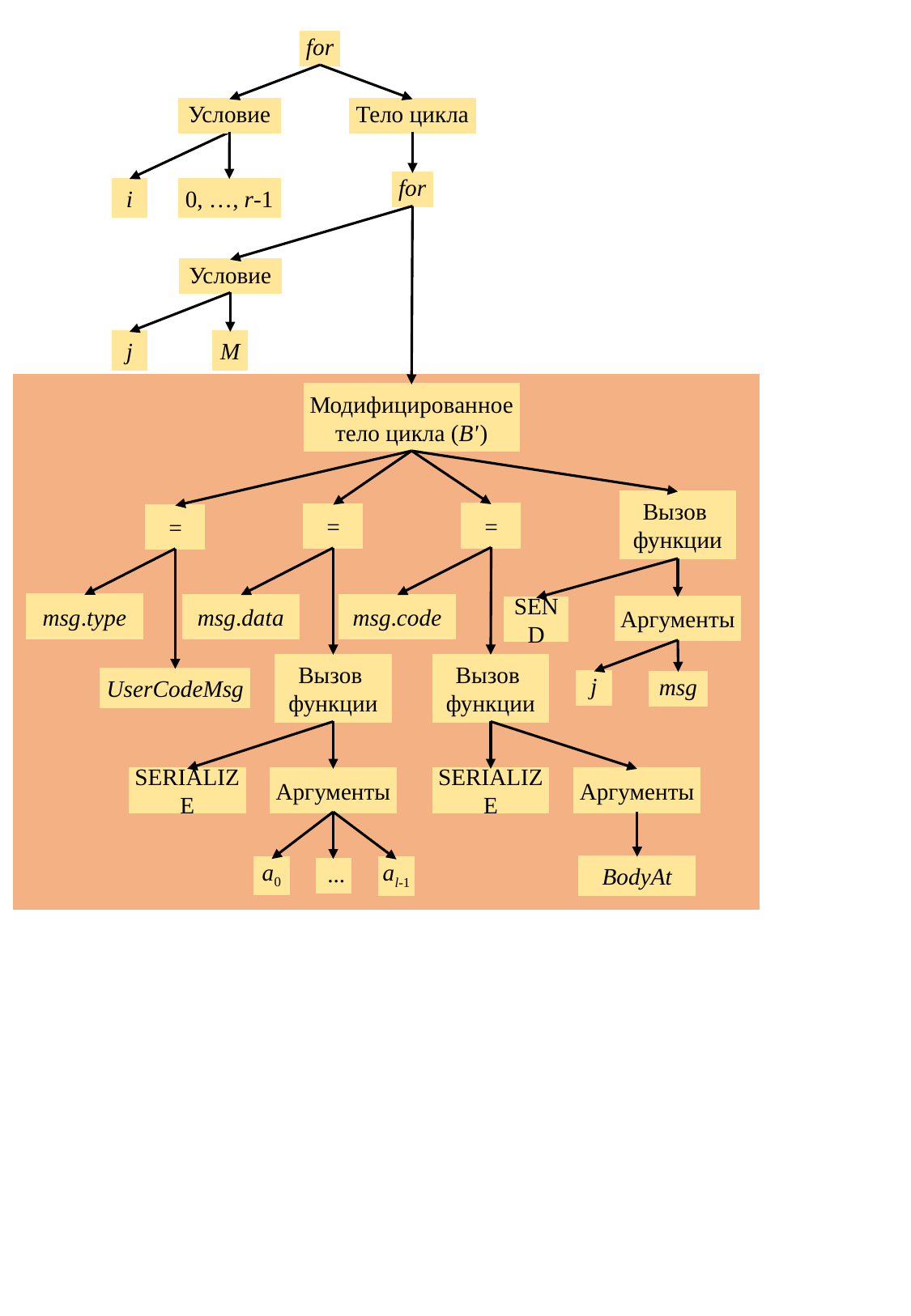

for
Условие
Тело цикла
for
i
0, …, r-1
Условие
M
j

Модифицированное
тело цикла (B')
Вызов
функции
=
=
=
msg.type
msg.data
msg.code
Аргументы
Send
Вызов
функции
Вызов
функции
UserCodеMsg
j
msg
Serialize
Аргументы
Serialize
Аргументы
BodyAt
a0
 ...
al-1